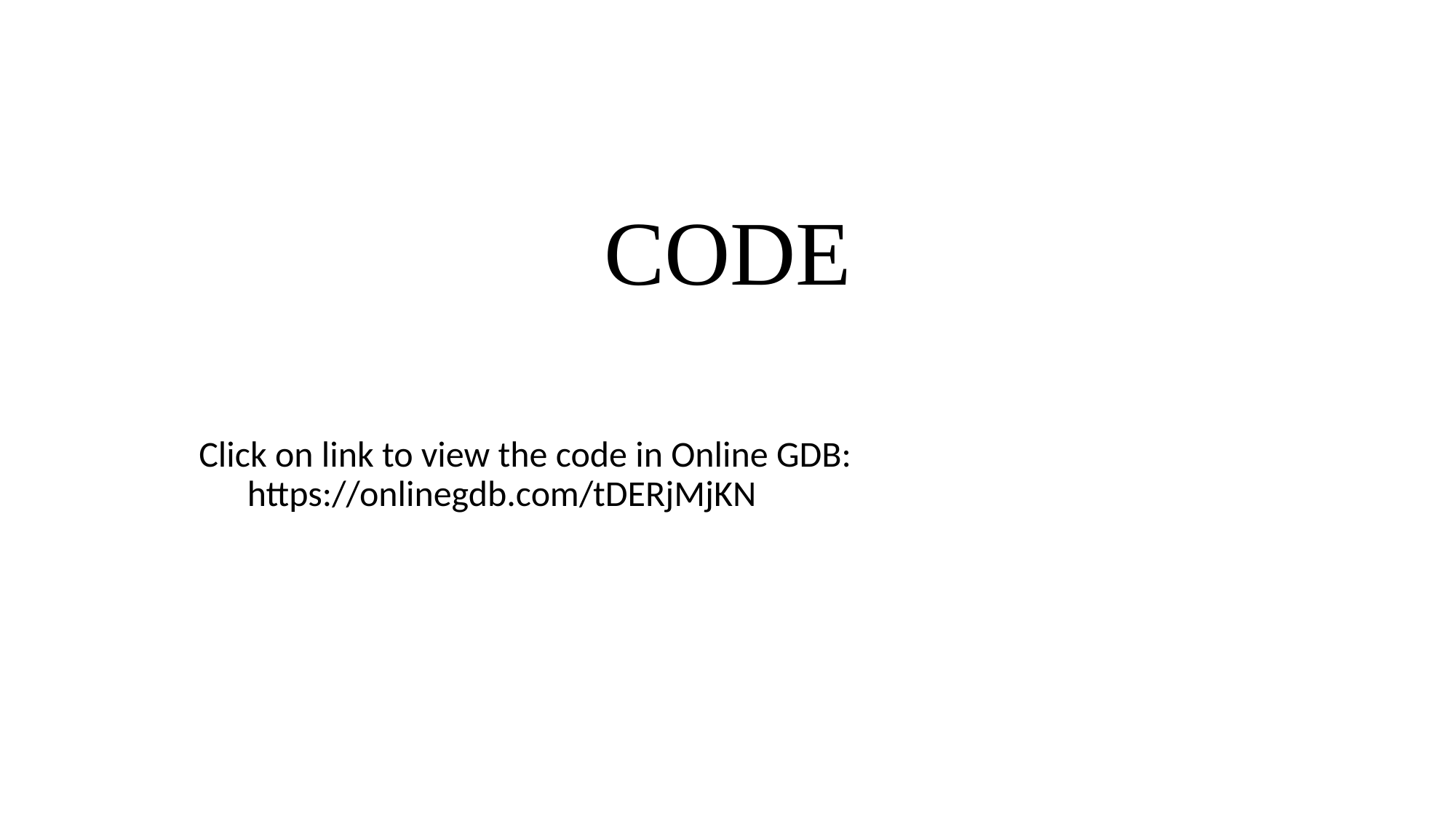

# CODE
Click on link to view the code in Online GDB: https://onlinegdb.com/tDERjMjKN